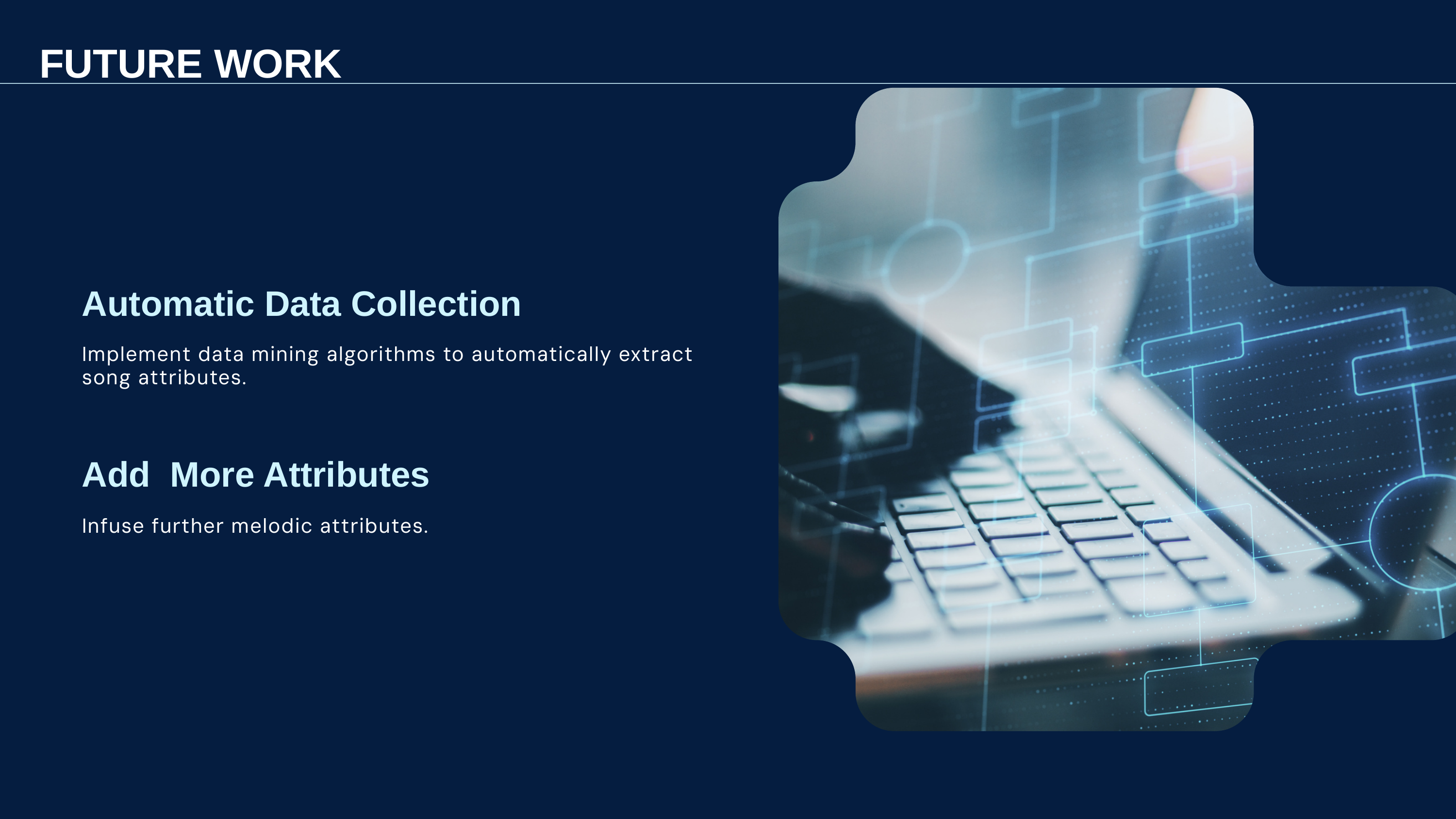

FUTURE WORK

Automatic Data Collection
Implement data mining algorithms to automatically extract song attributes.
Add  More Attributes
Infuse further melodic attributes.